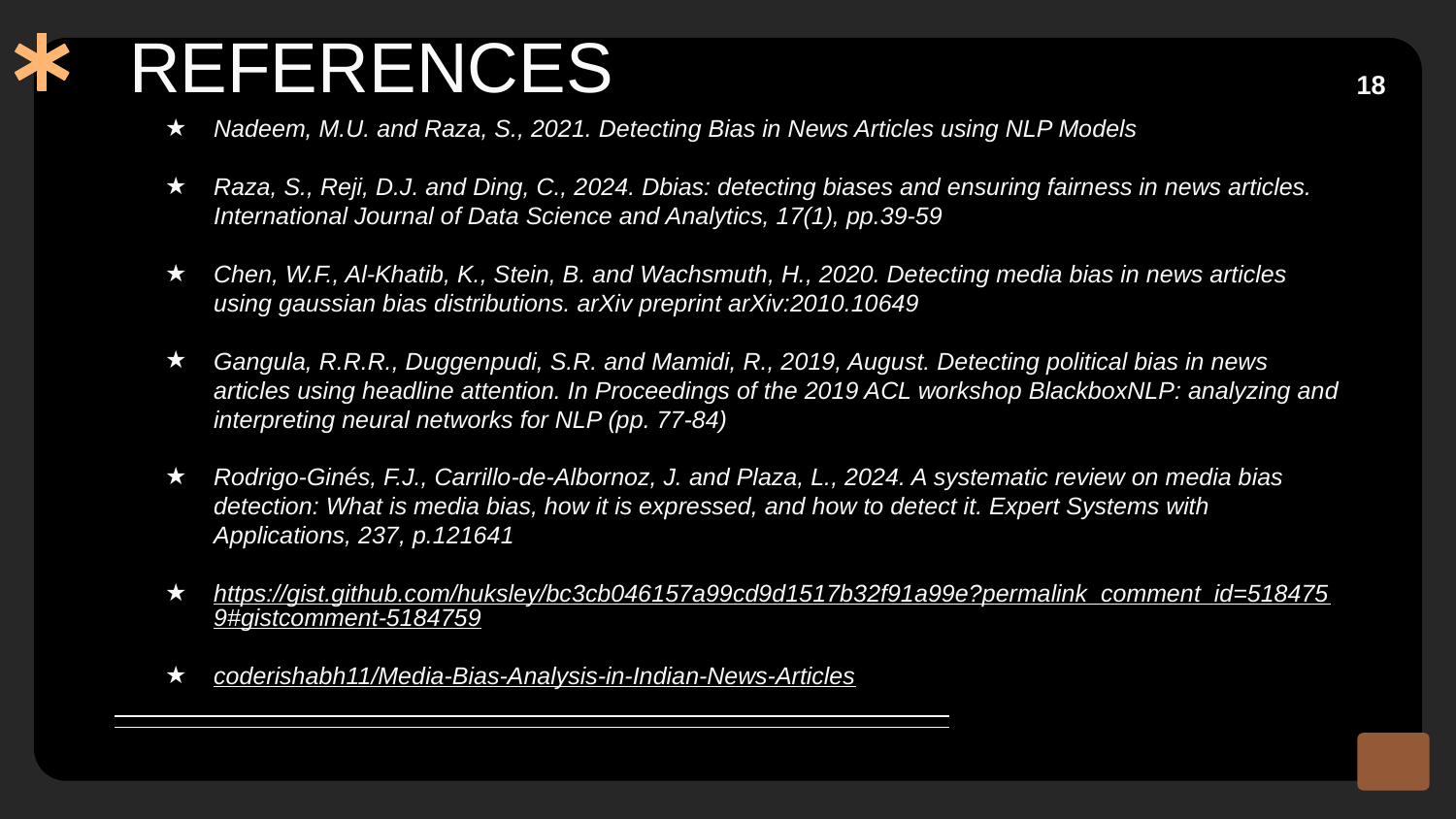

# REFERENCES
18
Nadeem, M.U. and Raza, S., 2021. Detecting Bias in News Articles using NLP Models

Raza, S., Reji, D.J. and Ding, C., 2024. Dbias: detecting biases and ensuring fairness in news articles. International Journal of Data Science and Analytics, 17(1), pp.39-59

Chen, W.F., Al-Khatib, K., Stein, B. and Wachsmuth, H., 2020. Detecting media bias in news articles using gaussian bias distributions. arXiv preprint arXiv:2010.10649

Gangula, R.R.R., Duggenpudi, S.R. and Mamidi, R., 2019, August. Detecting political bias in news articles using headline attention. In Proceedings of the 2019 ACL workshop BlackboxNLP: analyzing and interpreting neural networks for NLP (pp. 77-84)

Rodrigo-Ginés, F.J., Carrillo-de-Albornoz, J. and Plaza, L., 2024. A systematic review on media bias detection: What is media bias, how it is expressed, and how to detect it. Expert Systems with Applications, 237, p.121641

https://gist.github.com/huksley/bc3cb046157a99cd9d1517b32f91a99e?permalink_comment_id=5184759#gistcomment-5184759

coderishabh11/Media-Bias-Analysis-in-Indian-News-Articles